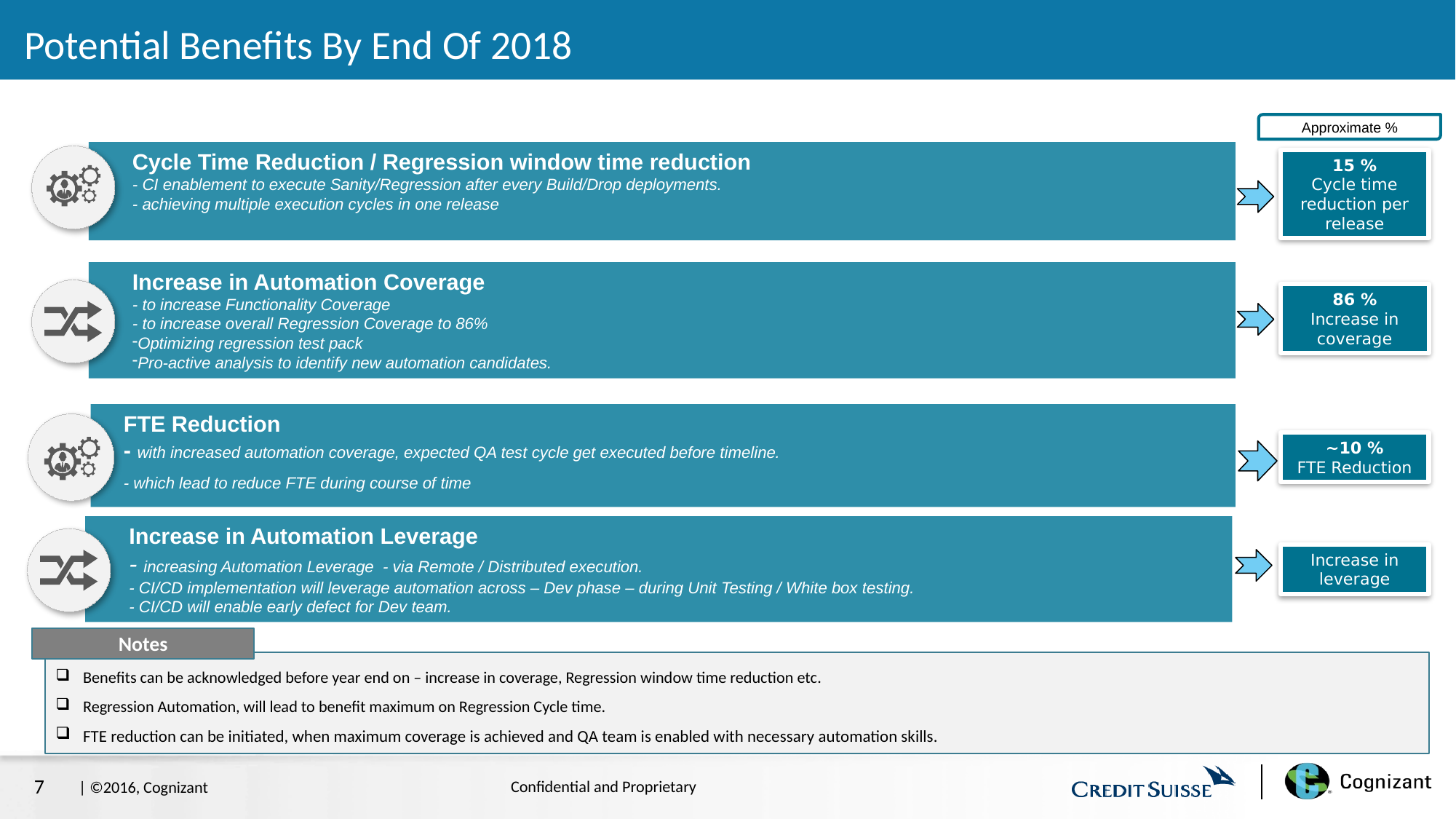

# Potential Benefits By End Of 2018

Approximate %
Cycle Time Reduction / Regression window time reduction
- CI enablement to execute Sanity/Regression after every Build/Drop deployments.
- achieving multiple execution cycles in one release

15 %
Cycle time reduction per release

Increase in Automation Coverage
- to increase Functionality Coverage
- to increase overall Regression Coverage to 86%
Optimizing regression test pack
Pro-active analysis to identify new automation candidates.

86 %
Increase in coverage

FTE Reduction
- with increased automation coverage, expected QA test cycle get executed before timeline.
- which lead to reduce FTE during course of time

~10 %
FTE Reduction

Increase in Automation Leverage
- increasing Automation Leverage  - via Remote / Distributed execution.
- CI/CD implementation will leverage automation across – Dev phase – during Unit Testing / White box testing.
- CI/CD will enable early defect for Dev team.

Increase in leverage

Notes
Benefits can be acknowledged before year end on – increase in coverage, Regression window time reduction etc.
Regression Automation, will lead to benefit maximum on Regression Cycle time.
FTE reduction can be initiated, when maximum coverage is achieved and QA team is enabled with necessary automation skills.

7